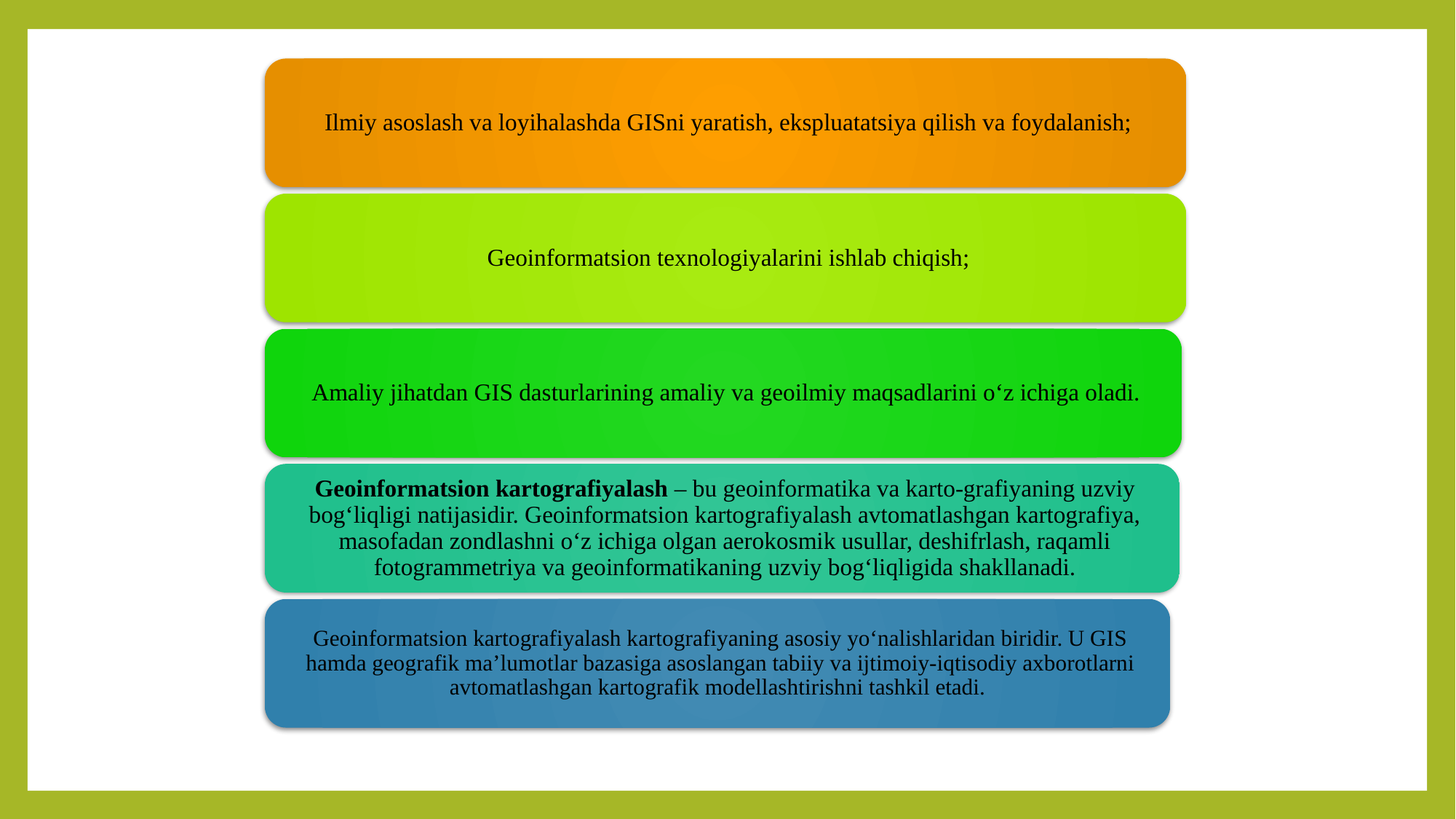

Ilmiy asoslash va loyihalashda GISni yaratish, ekspluatatsiya qilish va foydalanish;
Geоinfоrmаtsiоn teхnologiyalarini ishlab chiqish;
Amaliy jihatdan GIS dasturlarining amaliy va geoilmiy maqsadlarini oʻz ichiga oladi.
Geoinformatsion kartografiyalash – bu geoinformatika va karto-grafiyaning uzviy bogʻliqligi natijasidir. Geoinformatsion kartografiyalash avtomatlashgan kartografiya, masofadan zondlashni oʻz ichiga olgan aerokosmik usullar, deshifrlash, raqamli fotogrammetriya va geoinformatikaning uzviy bogʻliqligida shakllanadi.
Geoinformatsion kartografiyalash kartografiyaning asosiy yoʻnalishlaridan biridir. U GIS hamda geografik ma’lumotlar bazasiga asoslangan tabiiy va ijtimoiy-iqtisodiy ахborotlarni avtomatlashgan kartografik modellashtirishni tashkil etadi.